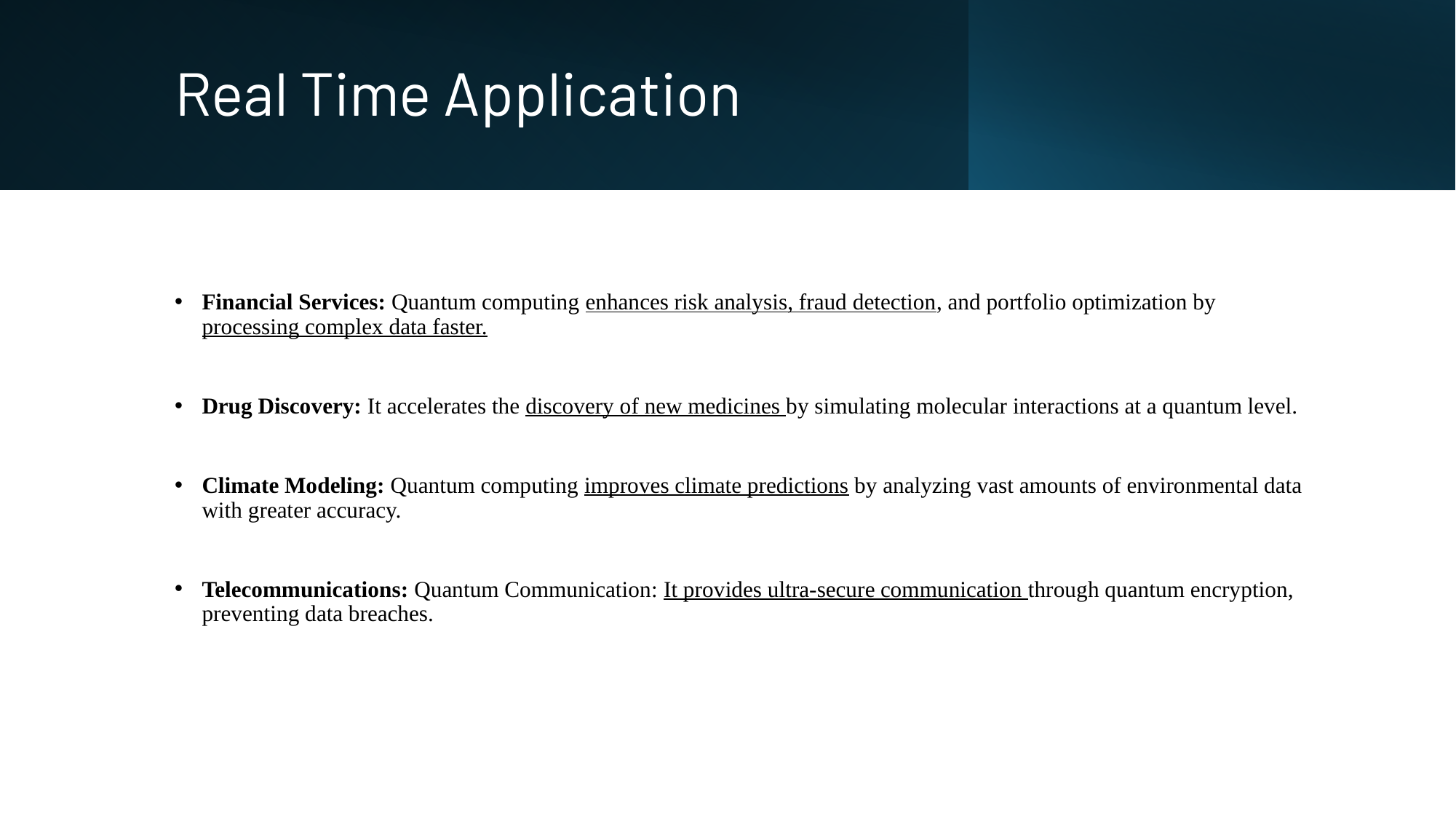

# Real Time Application

Financial Services: Quantum computing enhances risk analysis, fraud detection, and portfolio optimization by processing complex data faster.

Drug Discovery: It accelerates the discovery of new medicines by simulating molecular interactions at a quantum level.

Climate Modeling: Quantum computing improves climate predictions by analyzing vast amounts of environmental data with greater accuracy.

Telecommunications: Quantum Communication: It provides ultra-secure communication through quantum encryption, preventing data breaches.